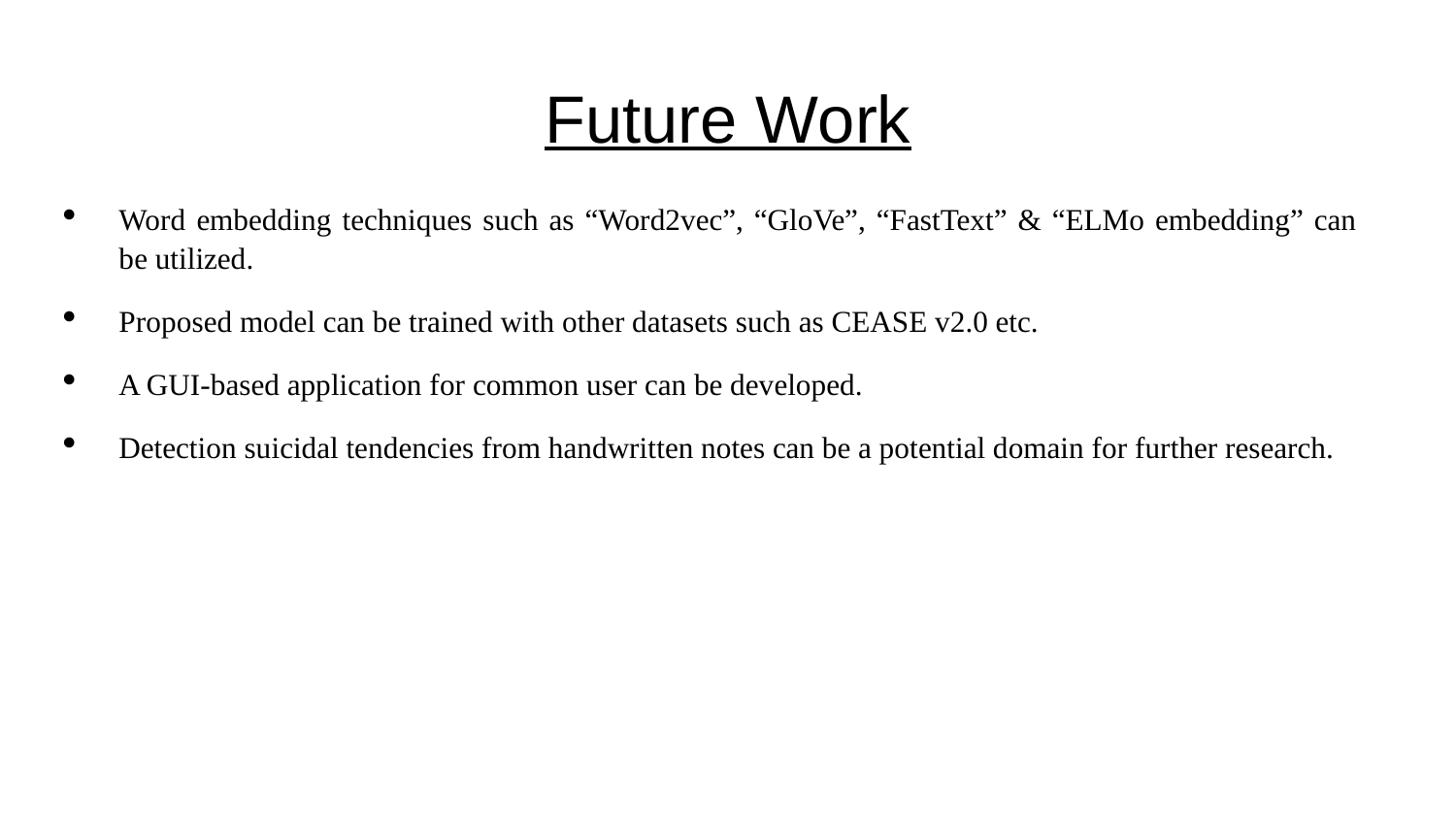

# Future Work
Word embedding techniques such as “Word2vec”, “GloVe”, “FastText” & “ELMo embedding” can be utilized.
Proposed model can be trained with other datasets such as CEASE v2.0 etc.
A GUI-based application for common user can be developed.
Detection suicidal tendencies from handwritten notes can be a potential domain for further research.